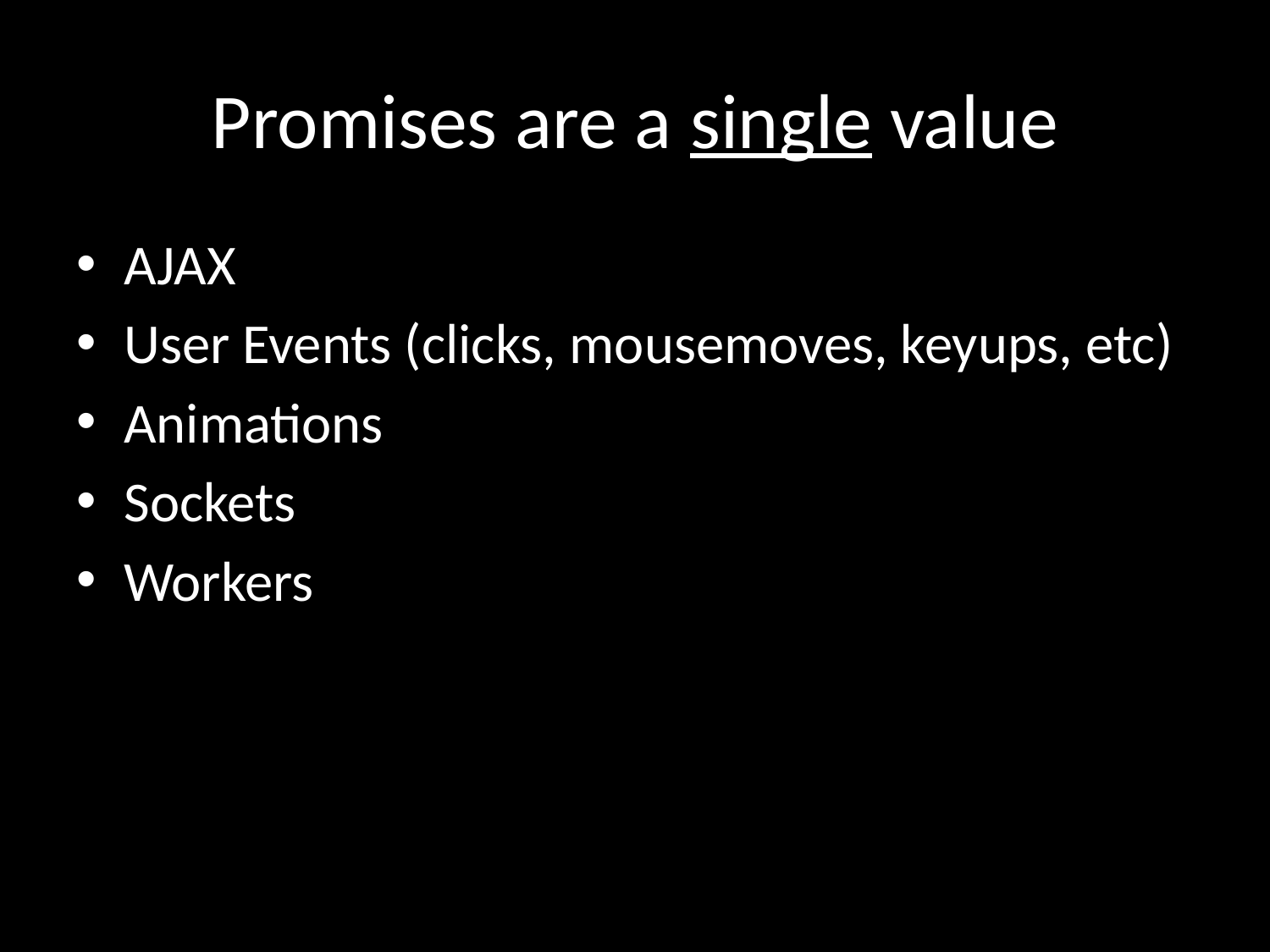

# Promises are a single value
AJAX
User Events (clicks, mousemoves, keyups, etc)
Animations
Sockets
Workers